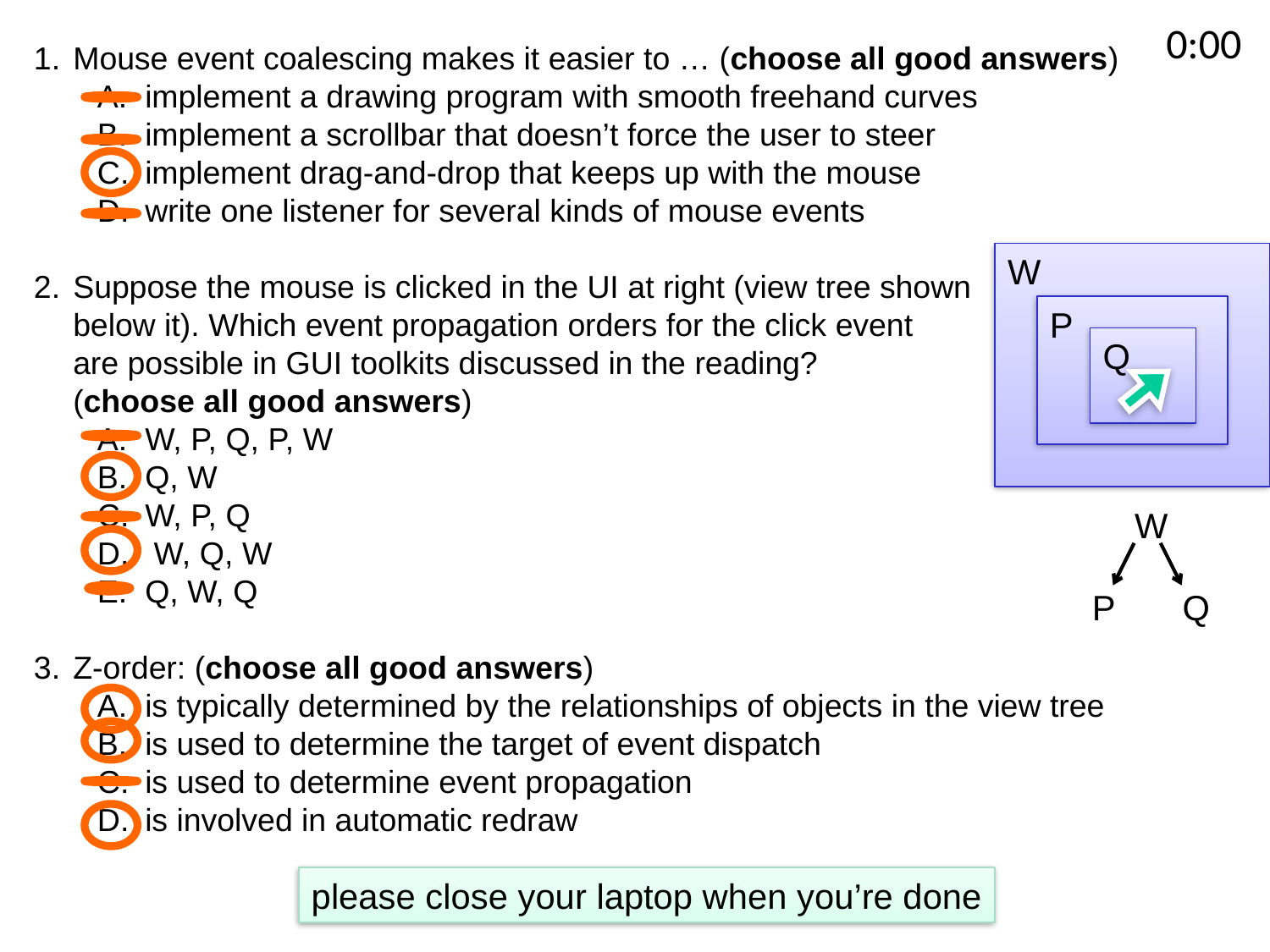

0:04
  0:09
  0:08
  0:07
  0:05
  0:03
  0:02
  0:01
  0:00
0:14
3:00
2:30
2:00
1:45
1:30
1:15
1:00
0:45
0:30
0:20
0:19
0:18
0:17
0:16
0:15
0:13
0:12
0:11
0:10
0:06
Mouse event coalescing makes it easier to … (choose all good answers)
implement a drawing program with smooth freehand curves
implement a scrollbar that doesn’t force the user to steer
implement drag-and-drop that keeps up with the mouse
write one listener for several kinds of mouse events

Suppose the mouse is clicked in the UI at right (view tree shown
below it). Which event propagation orders for the click event
are possible in GUI toolkits discussed in the reading?
(choose all good answers)
W, P, Q, P, W
Q, W
W, P, Q
 W, Q, W
Q, W, Q

Z-order: (choose all good answers)
is typically determined by the relationships of objects in the view tree
is used to determine the target of event dispatch
is used to determine event propagation
is involved in automatic redraw

W
P
Q

W

P
Q

please close your laptop when you’re done